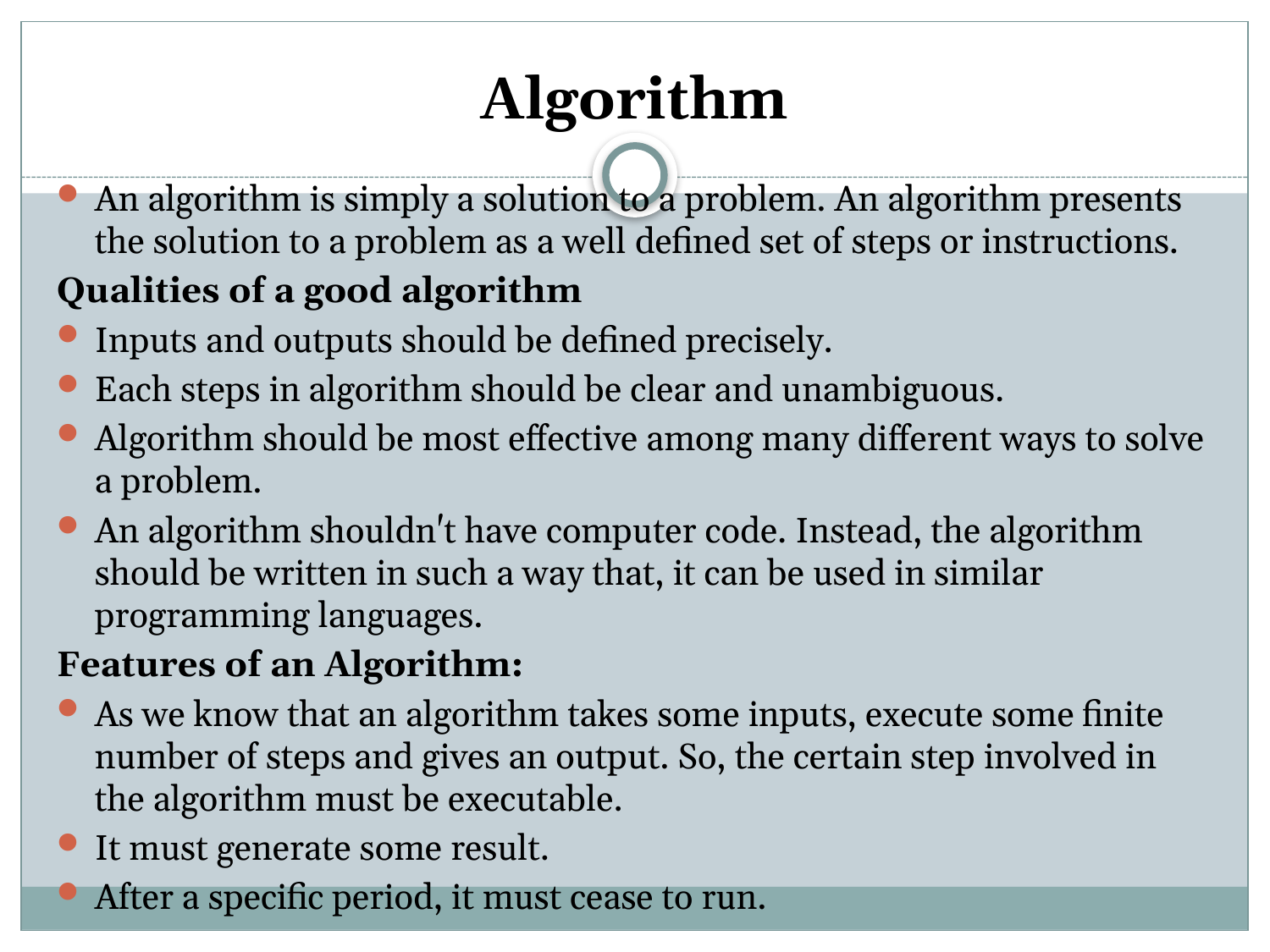

# Algorithm
An algorithm is simply a solution to a problem. An algorithm presents the solution to a problem as a well defined set of steps or instructions.
Qualities of a good algorithm
Inputs and outputs should be defined precisely.
Each steps in algorithm should be clear and unambiguous.
Algorithm should be most effective among many different ways to solve a problem.
An algorithm shouldn't have computer code. Instead, the algorithm should be written in such a way that, it can be used in similar programming languages.
Features of an Algorithm:
As we know that an algorithm takes some inputs, execute some finite number of steps and gives an output. So, the certain step involved in the algorithm must be executable.
It must generate some result.
After a specific period, it must cease to run.